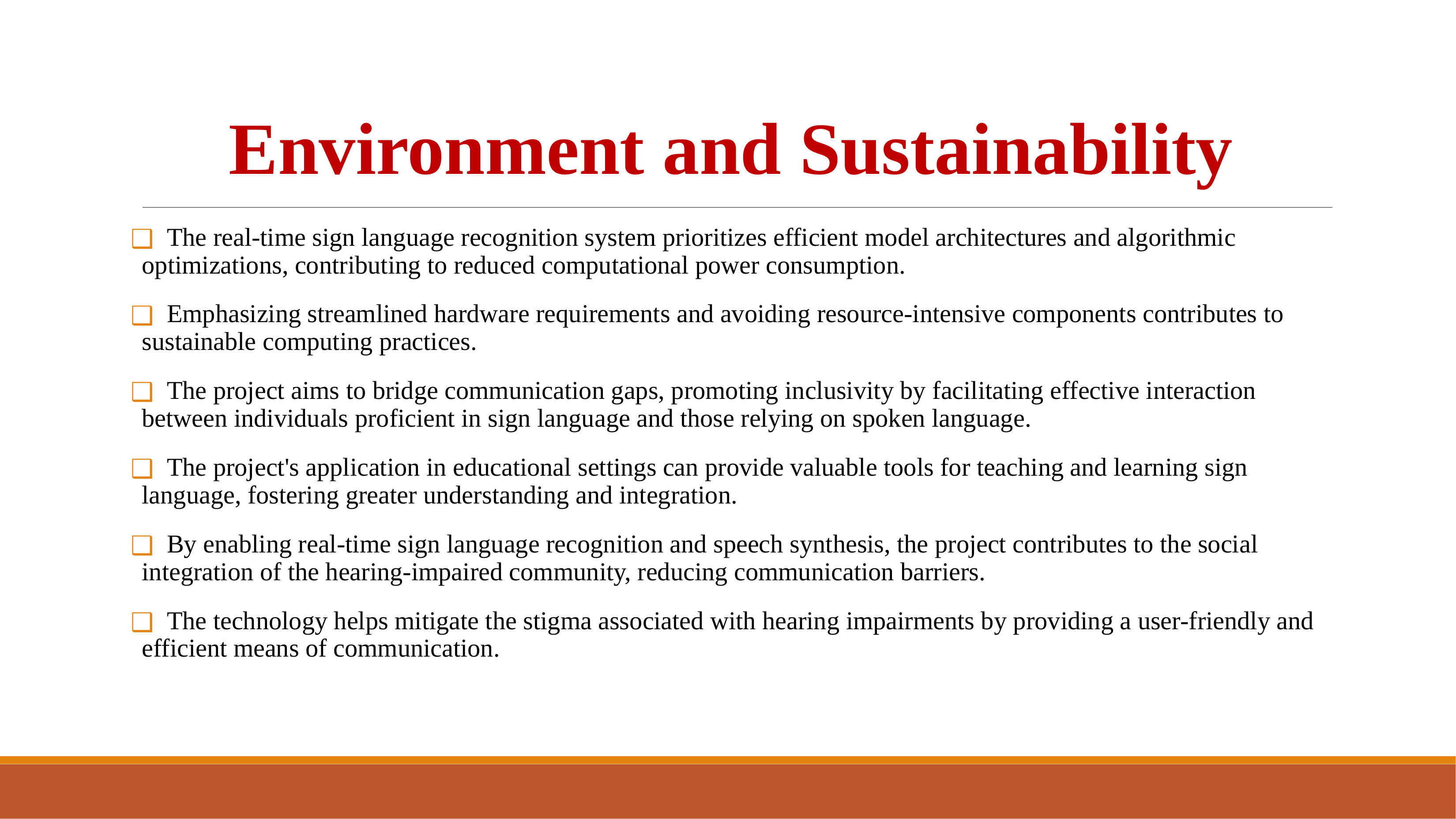

# Environment and Sustainability
  The real-time sign language recognition system prioritizes efficient model architectures and algorithmic optimizations, contributing to reduced computational power consumption.
  Emphasizing streamlined hardware requirements and avoiding resource-intensive components contributes to sustainable computing practices.
  The project aims to bridge communication gaps, promoting inclusivity by facilitating effective interaction between individuals proficient in sign language and those relying on spoken language.
  The project's application in educational settings can provide valuable tools for teaching and learning sign language, fostering greater understanding and integration.
  By enabling real-time sign language recognition and speech synthesis, the project contributes to the social integration of the hearing-impaired community, reducing communication barriers.
  The technology helps mitigate the stigma associated with hearing impairments by providing a user-friendly and efficient means of communication.